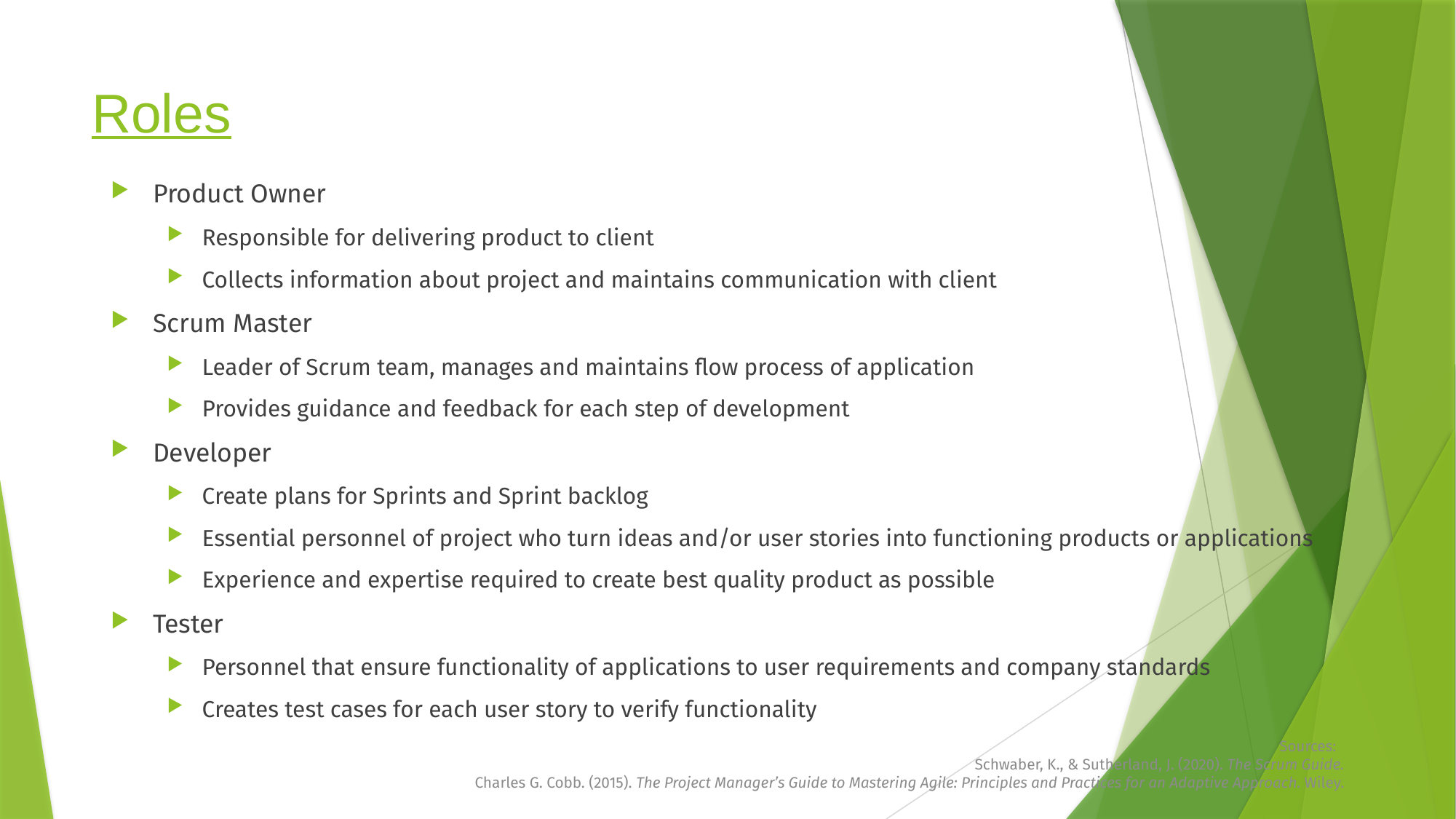

# Roles
Product Owner
Responsible for delivering product to client
Collects information about project and maintains communication with client
Scrum Master
Leader of Scrum team, manages and maintains flow process of application
Provides guidance and feedback for each step of development
Developer
Create plans for Sprints and Sprint backlog
Essential personnel of project who turn ideas and/or user stories into functioning products or applications
Experience and expertise required to create best quality product as possible
Tester
Personnel that ensure functionality of applications to user requirements and company standards
Creates test cases for each user story to verify functionality
Sources:
Schwaber, K., & Sutherland, J. (2020). The Scrum Guide.
Charles G. Cobb. (2015). The Project Manager’s Guide to Mastering Agile: Principles and Practices for an Adaptive Approach. Wiley.